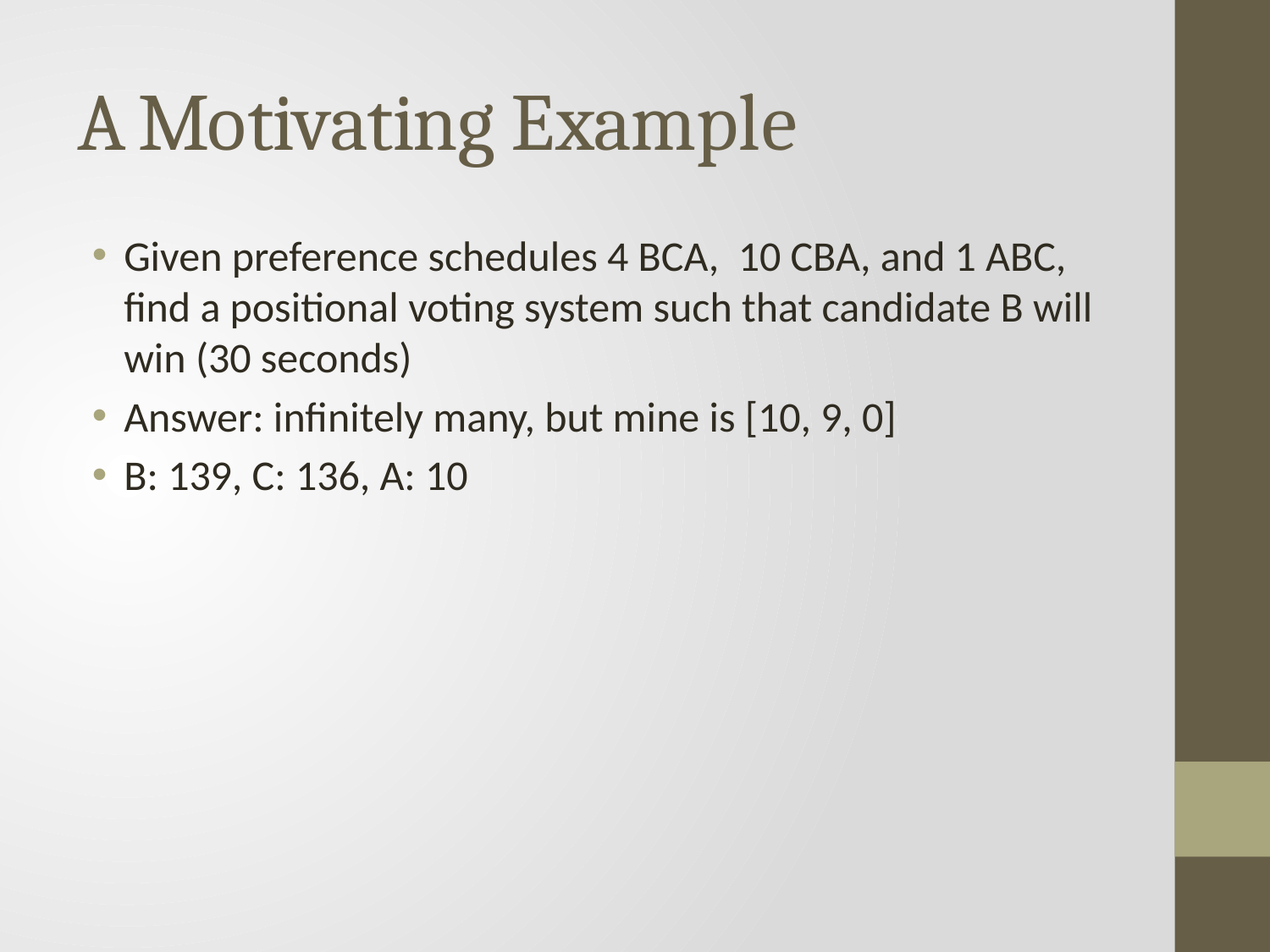

# A Motivating Example
Given preference schedules 4 BCA,  10 CBA, and 1 ABC, find a positional voting system such that candidate B will win (30 seconds)
Answer: infinitely many, but mine is [10, 9, 0]
B: 139, C: 136, A: 10